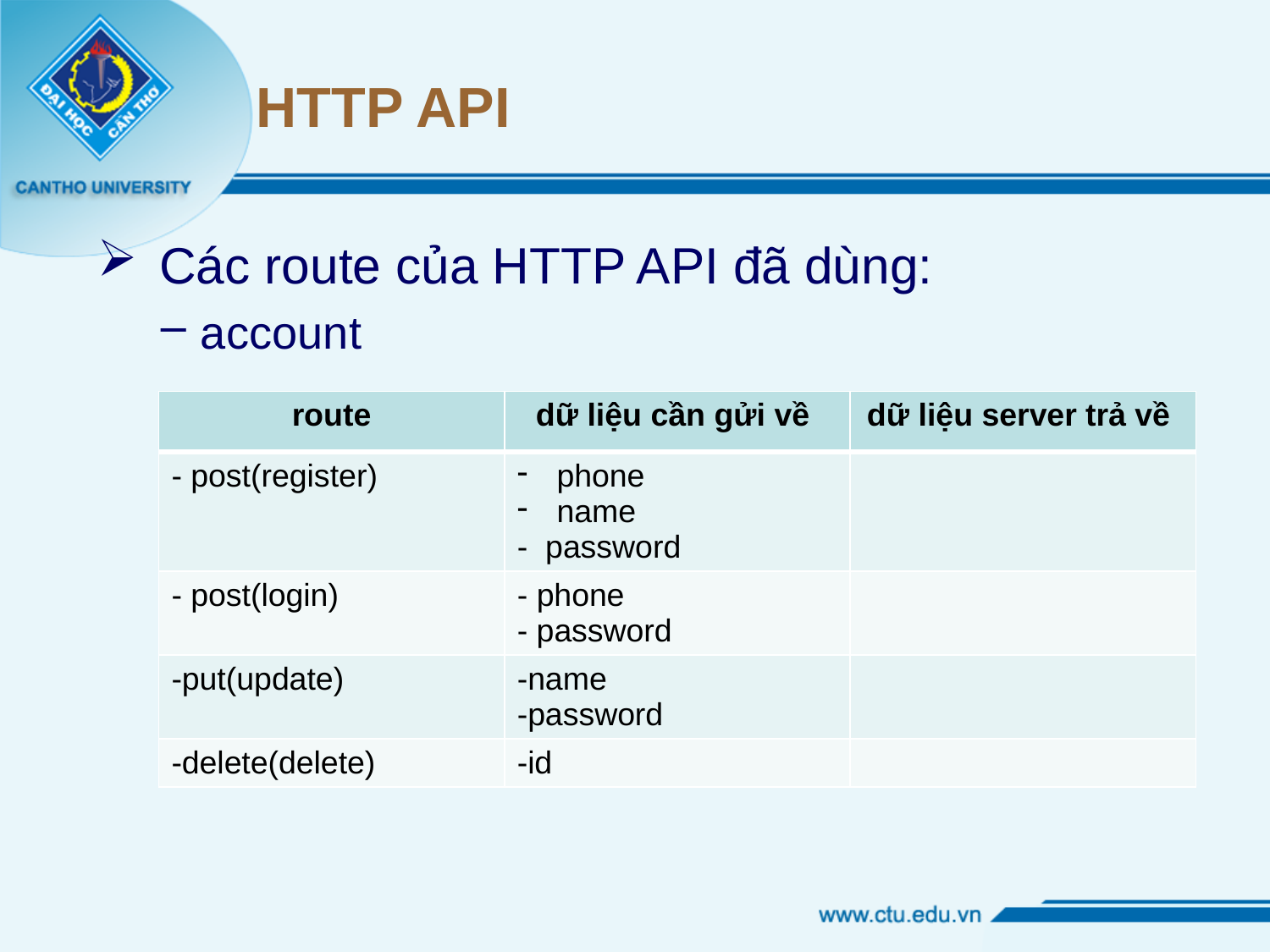

# HTTP API
 Các route của HTTP API đã dùng:
account

| route | dữ liệu cần gửi về | dữ liệu server trả về |
| --- | --- | --- |
| - post(register) | phone name - password |  |
| - post(login) | - phone - password |  |
| -put(update) | -name -password |  |
| -delete(delete) | -id |  |